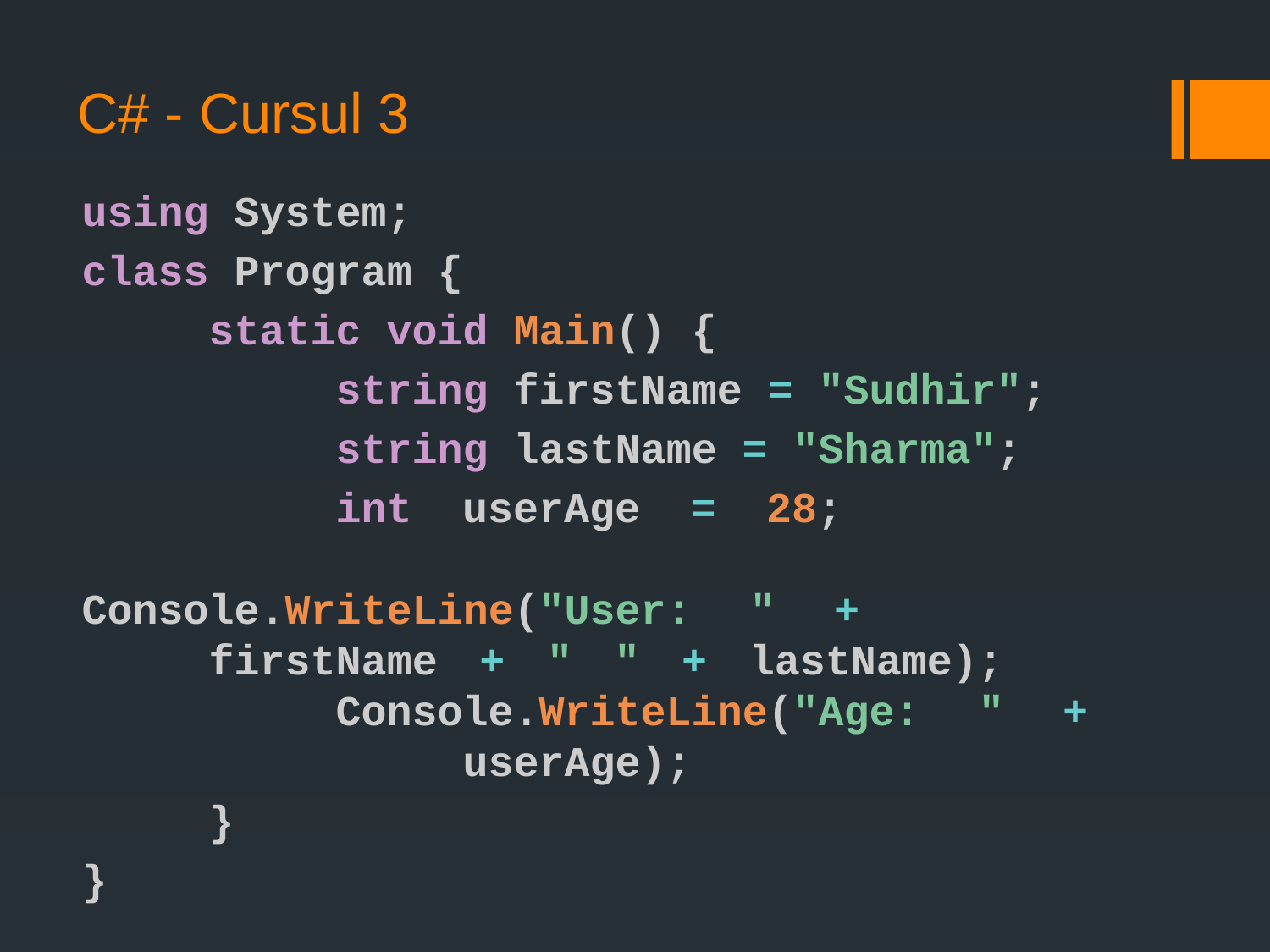

# C# - Cursul 3
using System;
class Program {
	static void Main() {
		string firstName = "Sudhir";
		string lastName = "Sharma";
		int userAge = 28; 							Console.WriteLine("User: " + 				firstName + " " + lastName); 				Console.WriteLine("Age: " + 				userAge);
	}
}